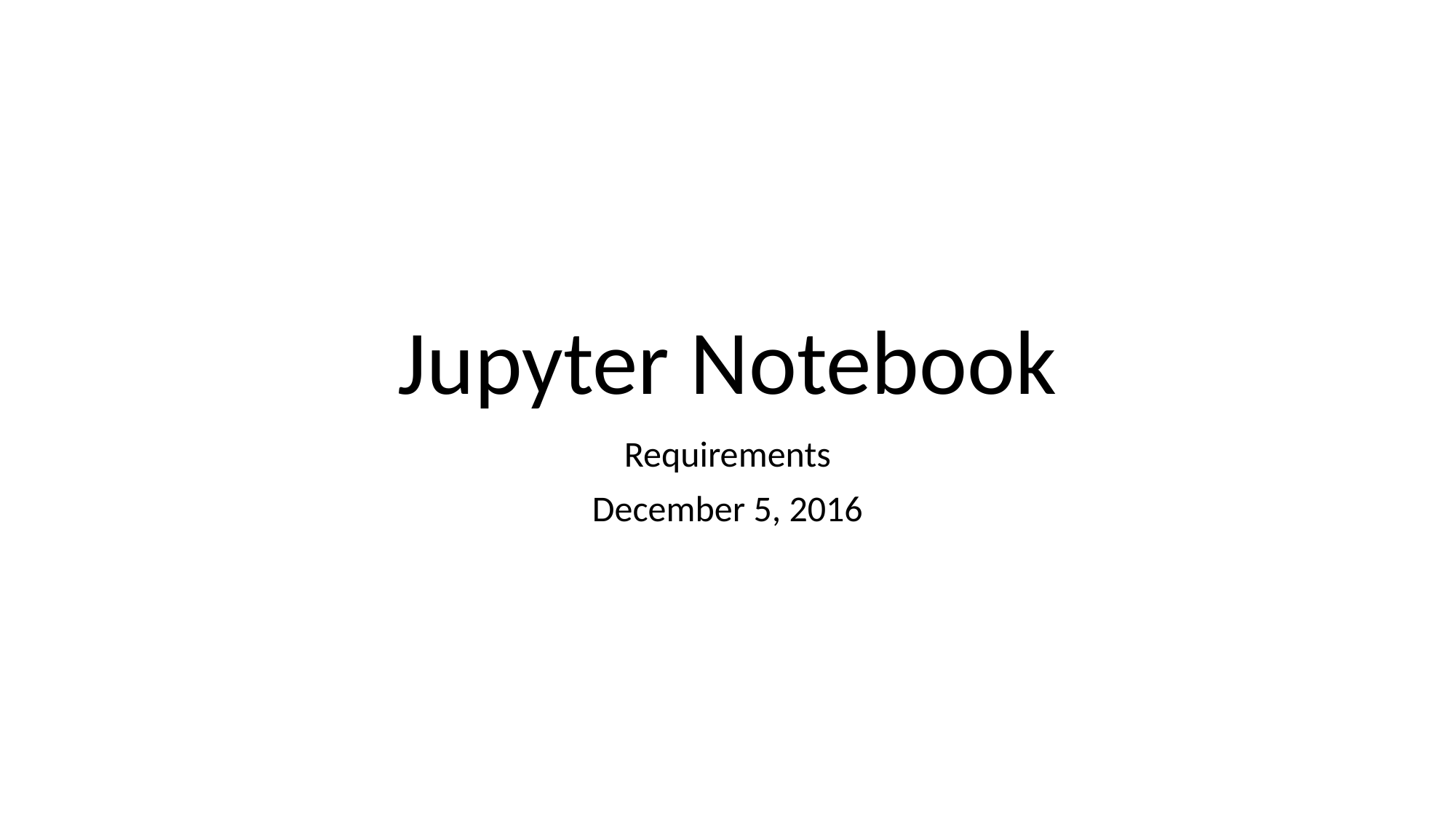

# Jupyter Notebook
Requirements
December 5, 2016